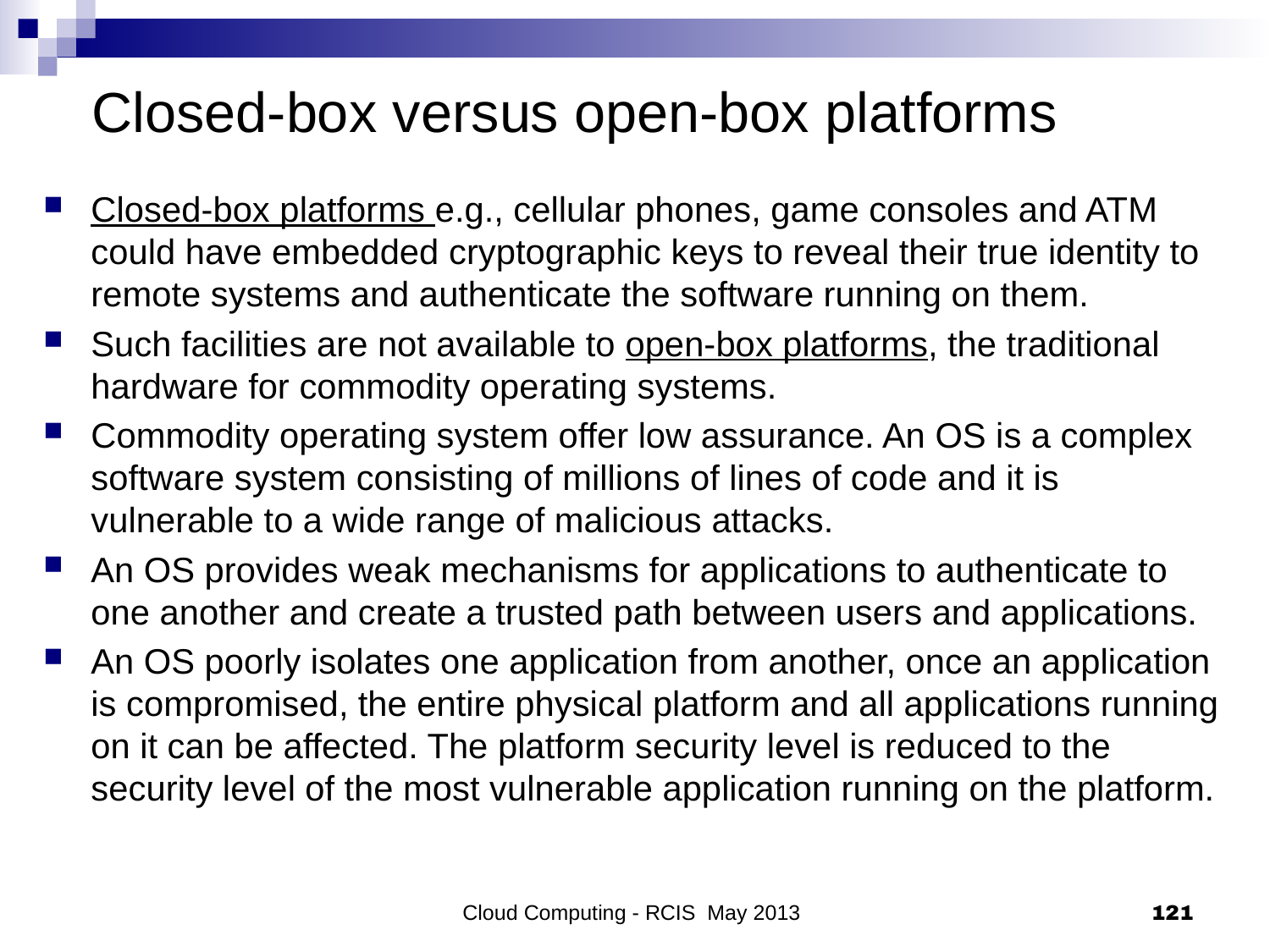

# Closed-box versus open-box platforms
Closed-box platforms e.g., cellular phones, game consoles and ATM  could have embedded cryptographic keys to reveal their true identity to remote systems and authenticate the software running on them.
Such facilities are not available to open-box platforms, the traditional hardware for commodity operating systems.
Commodity operating system offer low assurance. An OS is a complex software system consisting of millions of lines of code and it is vulnerable to a wide range of malicious attacks.
An OS provides weak mechanisms for applications to authenticate to one another and create a trusted path between users and applications.
An OS poorly isolates one application from another, once an application is compromised, the entire physical platform and all applications running on it can be affected. The platform security level is reduced to the security level of the most vulnerable application running on the platform.
Cloud Computing - RCIS  May 2013
121